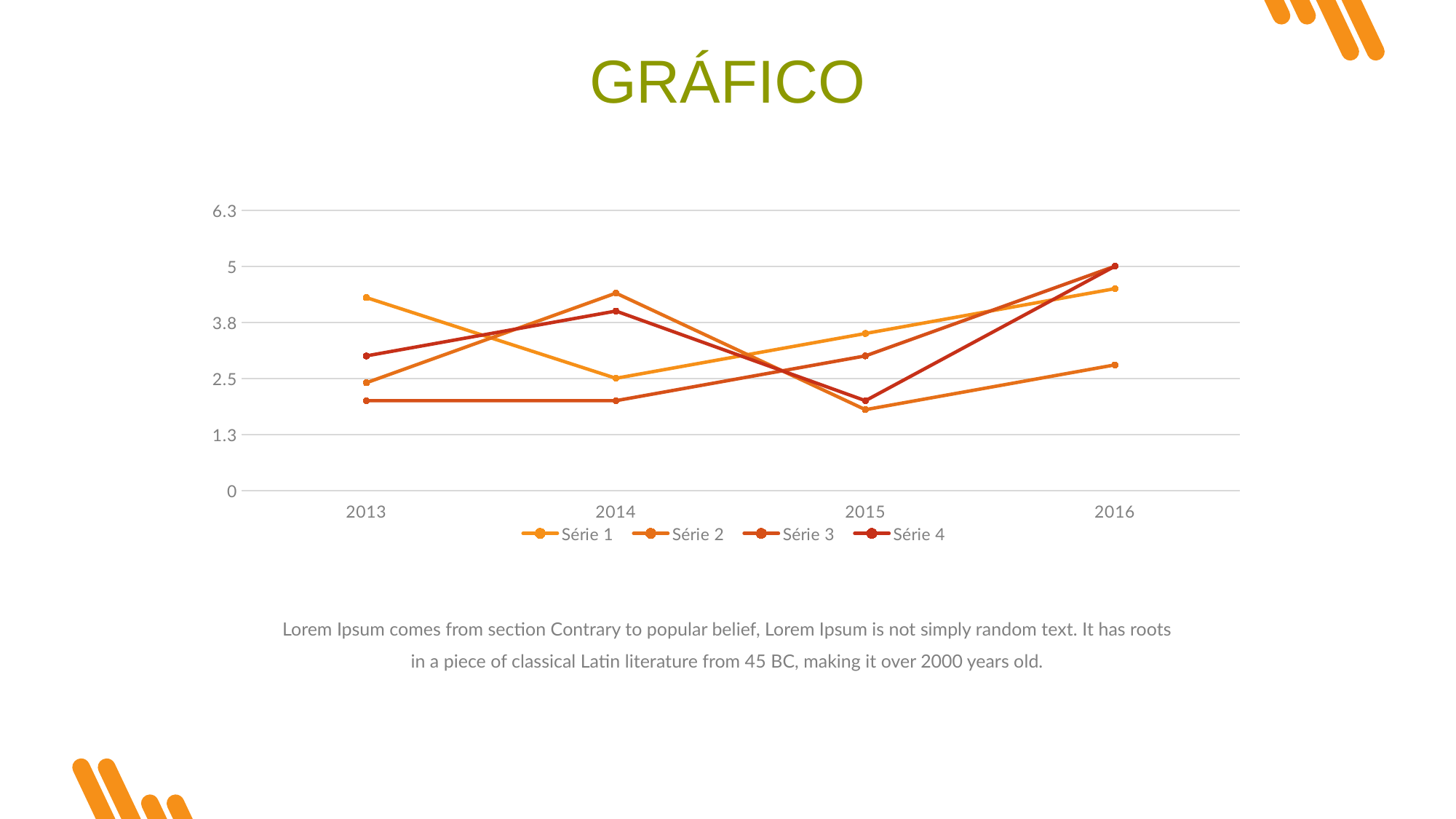

27
GRÁFICO

### Chart

| Category | Série 1 | Série 2 | Série 3 | Série 4 |
|---|---|---|---|---|
| 2013 | 4.3 | 2.4 | 2.0 | 3.0 |
| 2014 | 2.5 | 4.4 | 2.0 | 4.0 |
| 2015 | 3.5 | 1.8 | 3.0 | 2.0 |
| 2016 | 4.5 | 2.8 | 5.0 | 5.0 |
Lorem Ipsum comes from section Contrary to popular belief, Lorem Ipsum is not simply random text. It has roots in a piece of classical Latin literature from 45 BC, making it over 2000 years old.